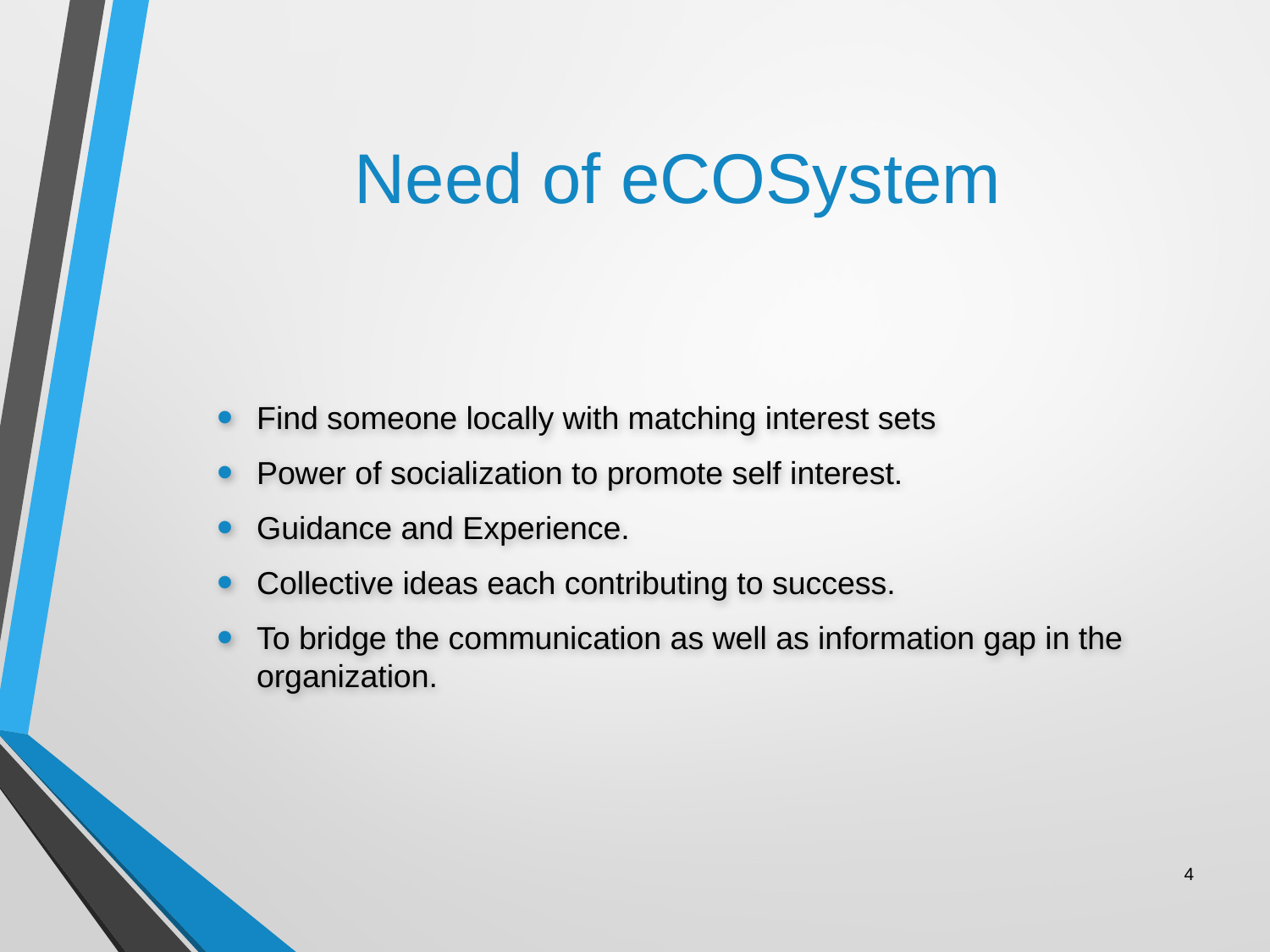

# Need of eCOSystem

Find someone locally with matching interest sets
Power of socialization to promote self interest.
Guidance and Experience.
Collective ideas each contributing to success.
To bridge the communication as well as information gap in the organization.
4